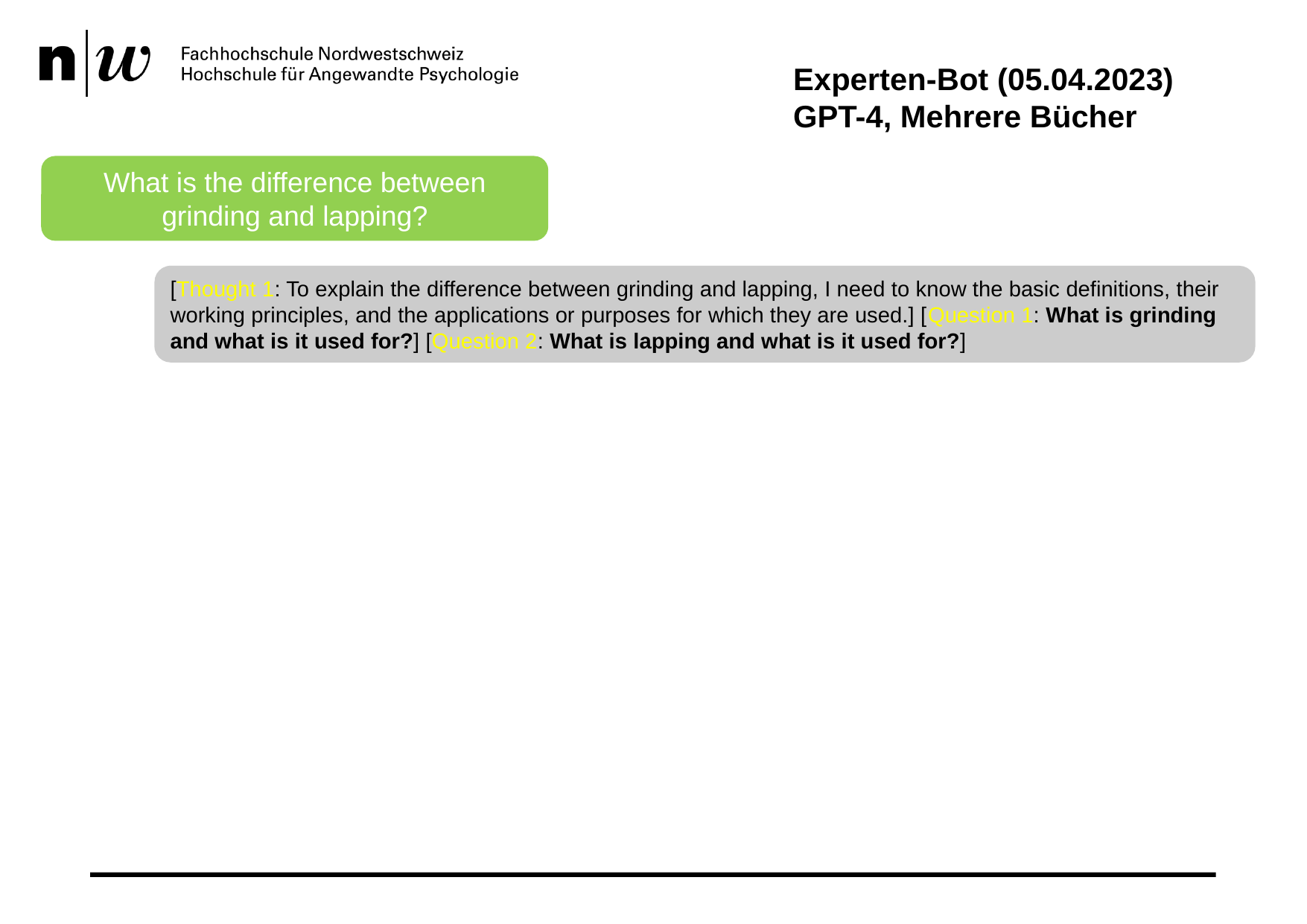

Experten-Bot (05.04.2023)
GPT-4, Mehrere Bücher
What is the difference between grinding and lapping?
[Thought 1: To explain the difference between grinding and lapping, I need to know the basic definitions, their working principles, and the applications or purposes for which they are used.] [Question 1: What is grinding and what is it used for?] [Question 2: What is lapping and what is it used for?]